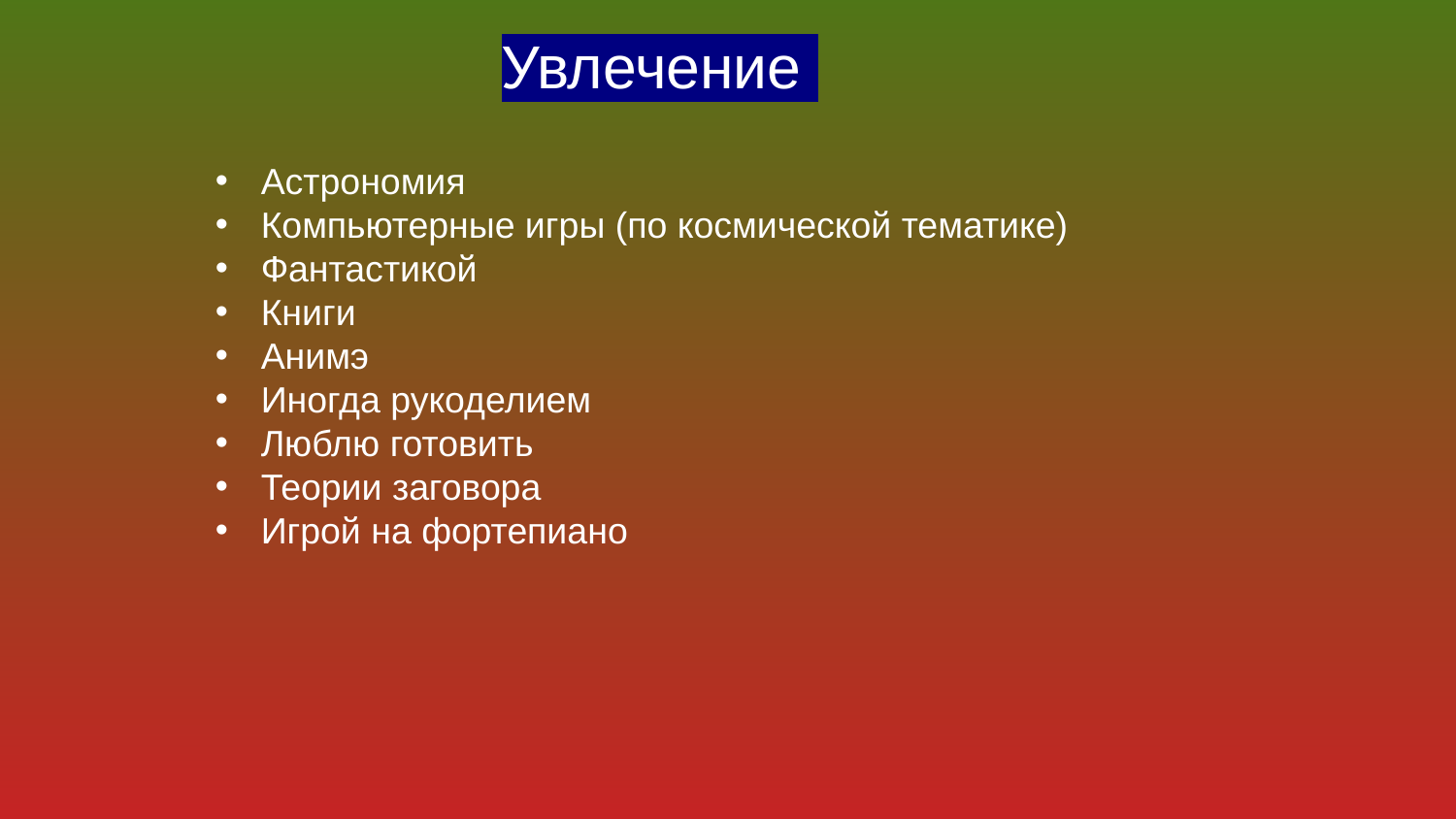

Увлечение
Астрономия
Компьютерные игры (по космической тематике)
Фантастикой
Книги
Анимэ
Иногда рукоделием
Люблю готовить
Теории заговора
Игрой на фортепиано